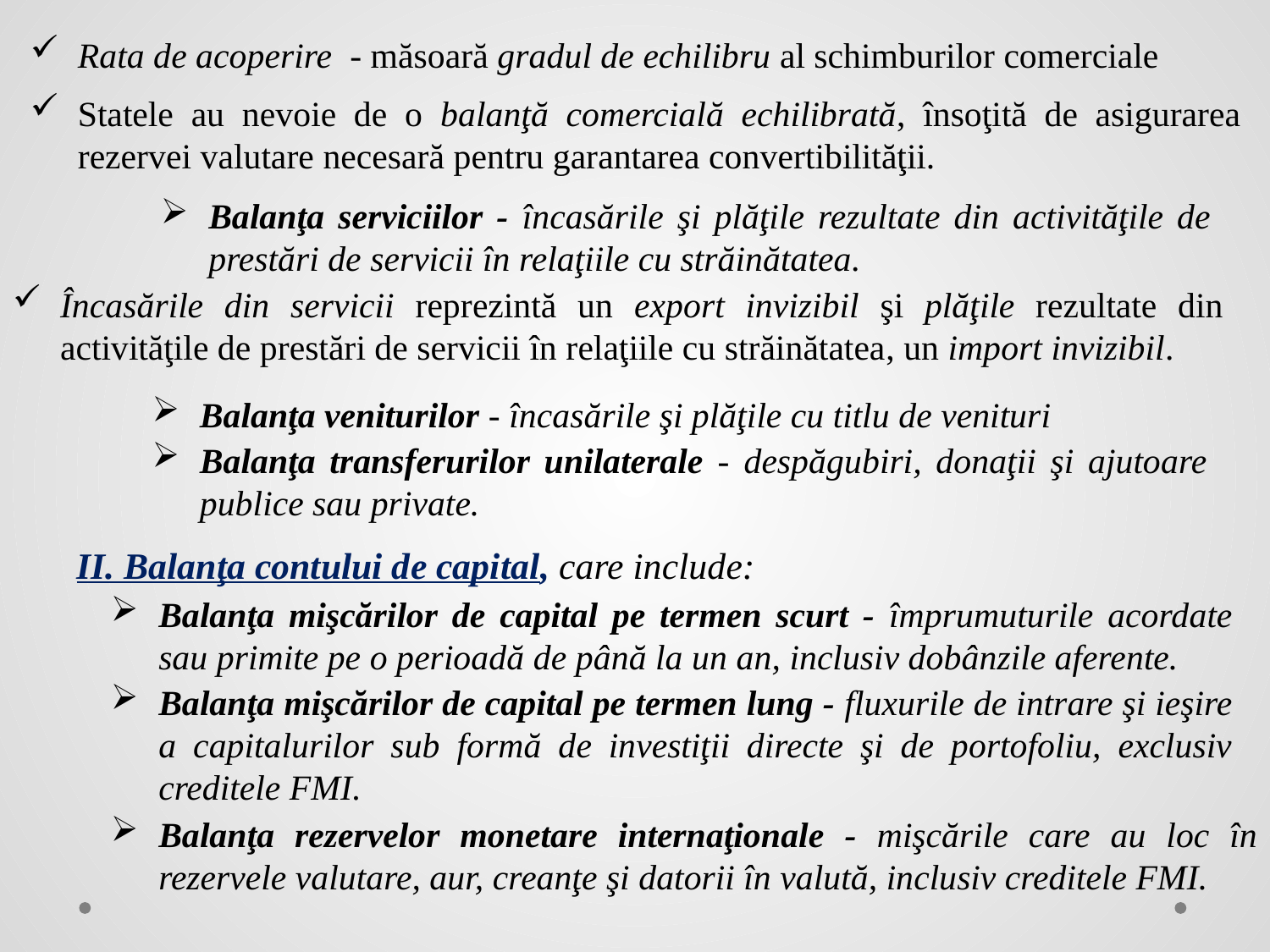

Rata de acoperire  - măsoară gradul de echilibru al schimburilor comerciale
Statele au nevoie de o balanţă comercială echilibrată, însoţită de asigurarea rezervei valutare necesară pentru garantarea convertibilităţii.
Balanţa serviciilor - încasările şi plăţile rezultate din activităţile de prestări de servicii în relaţiile cu străinătatea.
Încasările din servicii reprezintă un export invizibil şi plăţile rezultate din activităţile de prestări de servicii în relaţiile cu străinătatea, un import invizibil.
Balanţa veniturilor - încasările şi plăţile cu titlu de venituri
Balanţa transferurilor unilaterale - despăgubiri, donaţii şi ajutoare publice sau private.
II. Balanţa contului de capital, care include:
Balanţa mişcărilor de capital pe termen scurt - împrumuturile acordate sau primite pe o perioadă de până la un an, inclusiv dobânzile aferente.
Balanţa mişcărilor de capital pe termen lung - fluxurile de intrare şi ieşire a capitalurilor sub formă de investiţii directe şi de portofoliu, exclusiv creditele FMI.
Balanţa rezervelor monetare internaţionale - mişcările care au loc în rezervele valutare, aur, creanţe şi datorii în valută, inclusiv creditele FMI.